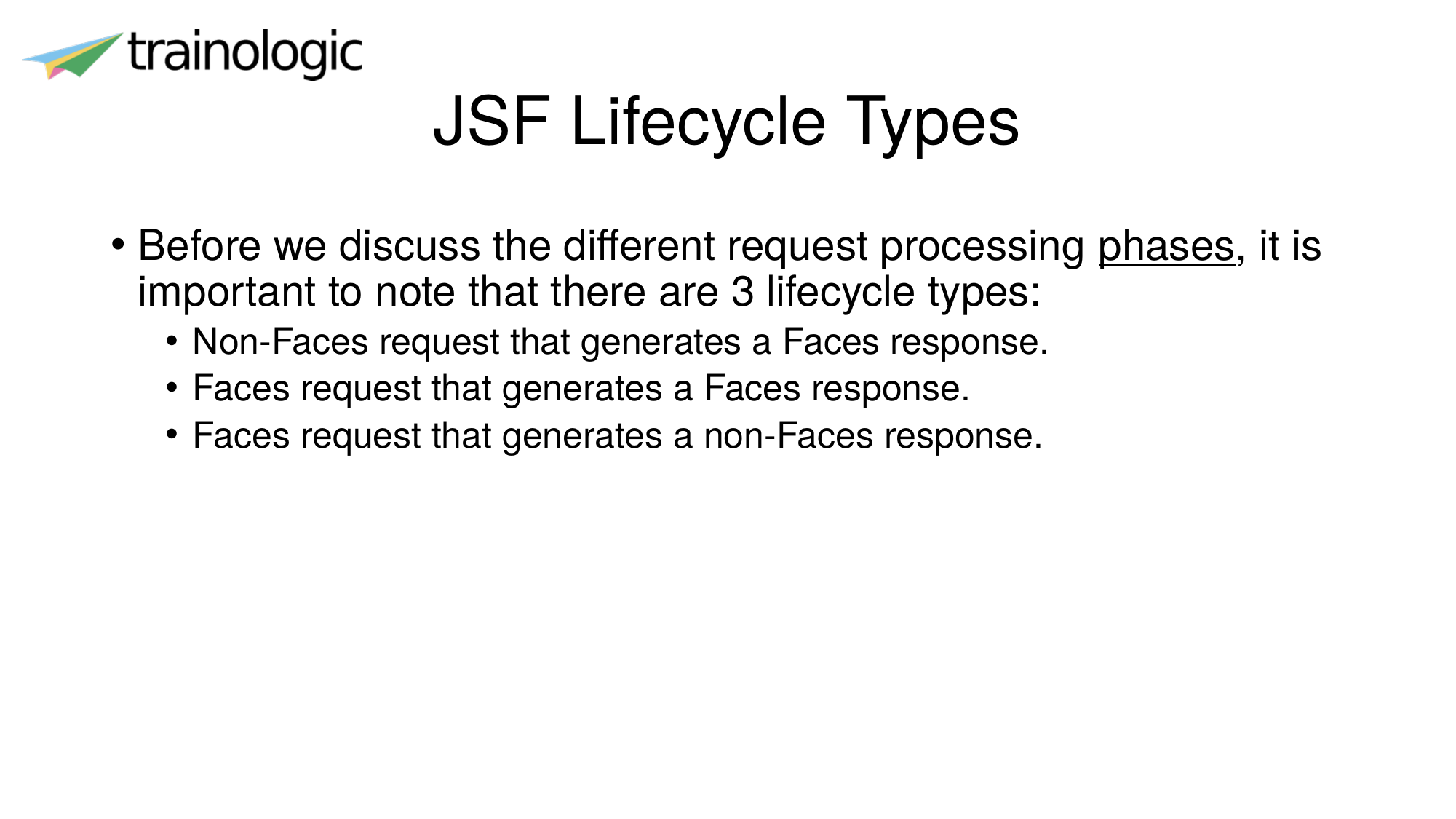

# JSF Lifecycle Types
Before we discuss the different request processing phases, it is important to note that there are 3 lifecycle types:
Non-Faces request that generates a Faces response.
Faces request that generates a Faces response.
Faces request that generates a non-Faces response.